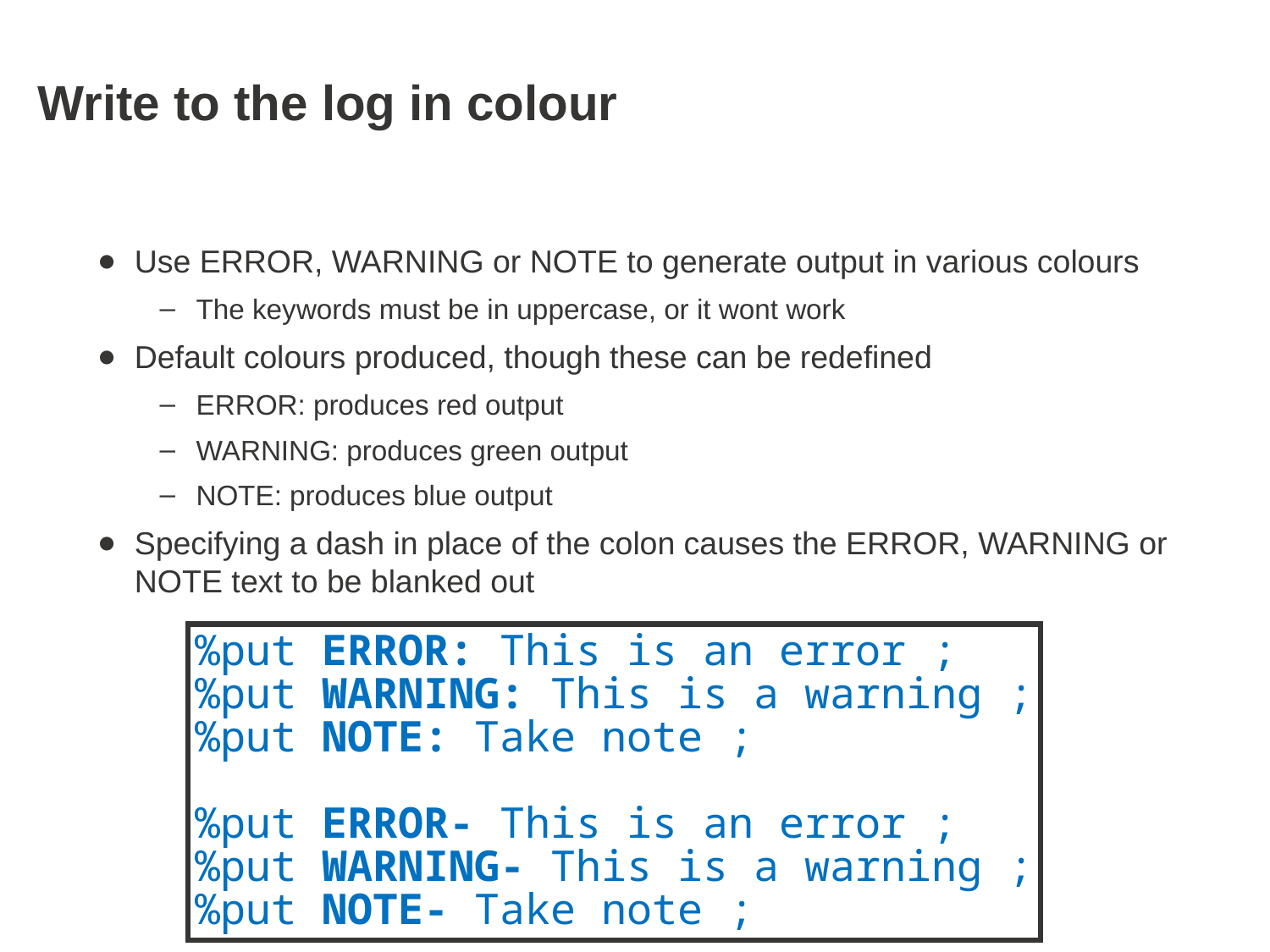

# Write to the log in colour
Use ERROR, WARNING or NOTE to generate output in various colours
The keywords must be in uppercase, or it wont work
Default colours produced, though these can be redefined
ERROR: produces red output
WARNING: produces green output
NOTE: produces blue output
Specifying a dash in place of the colon causes the ERROR, WARNING or NOTE text to be blanked out
%put ERROR: This is an error ;
%put WARNING: This is a warning ;
%put NOTE: Take note ;

%put ERROR- This is an error ;
%put WARNING- This is a warning ;
%put NOTE- Take note ;